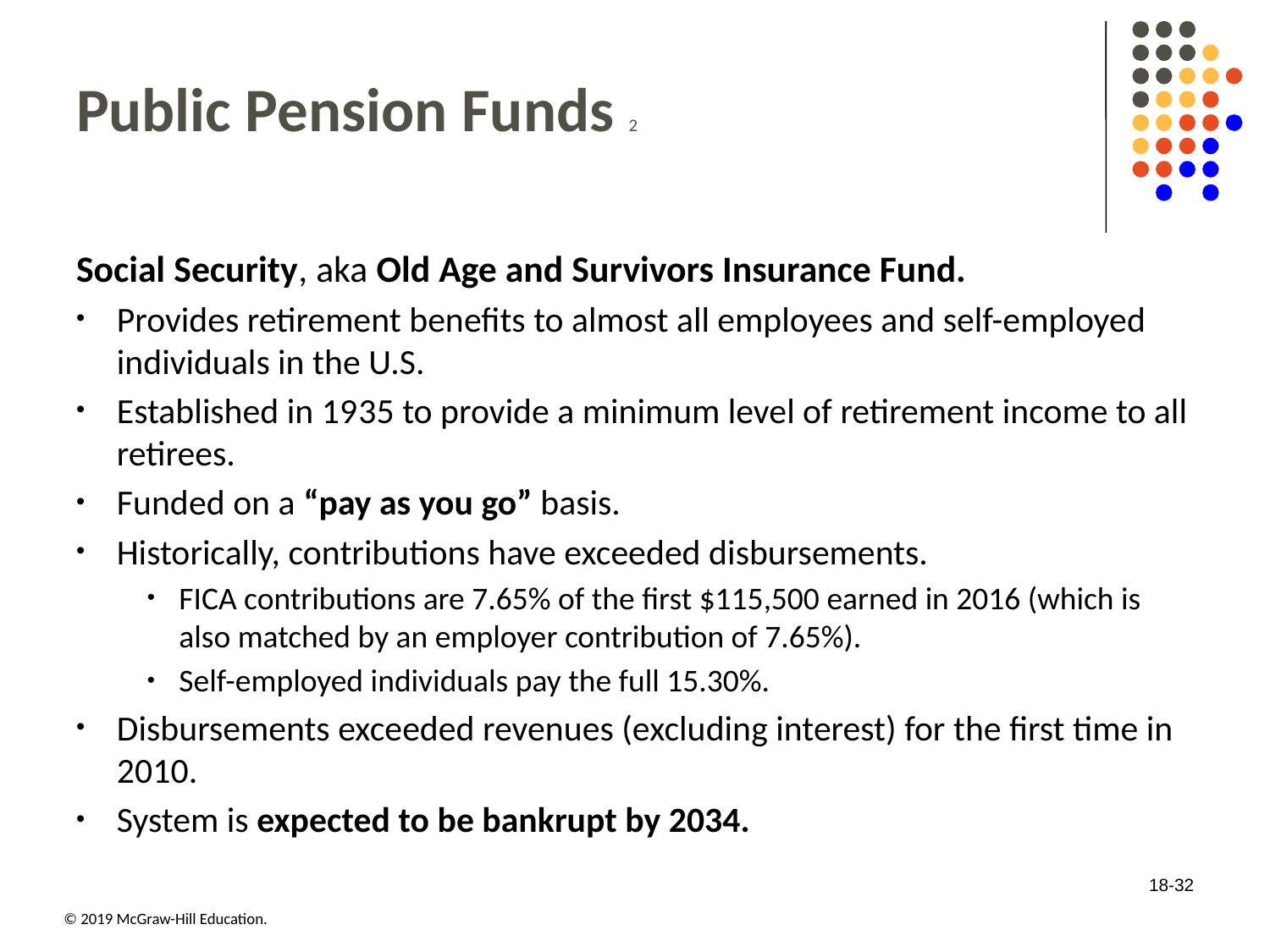

# Public Pension Funds 2
Social Security, aka Old Age and Survivors Insurance Fund.
Provides retirement benefits to almost all employees and self-employed individuals in the U.S.
Established in 19 35 to provide a minimum level of retirement income to all retirees.
Funded on a “pay as you go” basis.
Historically, contributions have exceeded disbursements.
FICA contributions are 7.65% of the first $115,500 earned in 2016 (which is also matched by an employer contribution of 7.65%).
Self-employed individuals pay the full 15.30%.
Disbursements exceeded revenues (excluding interest) for the first time in 2010.
System is expected to be bankrupt by 2034.
18-32